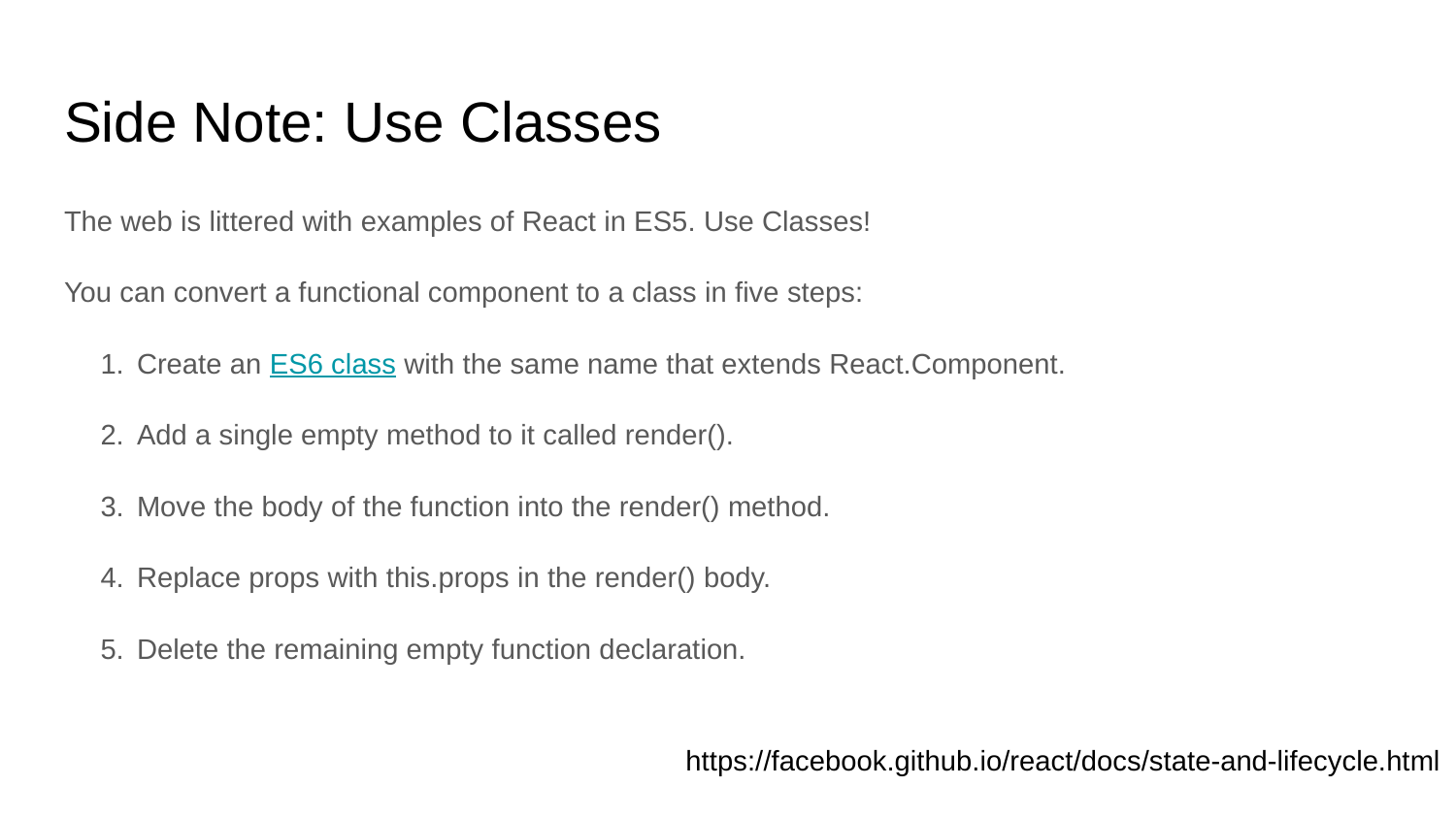

# Side Note: Use Classes
The web is littered with examples of React in ES5. Use Classes!
You can convert a functional component to a class in five steps:
Create an ES6 class with the same name that extends React.Component.
Add a single empty method to it called render().
Move the body of the function into the render() method.
Replace props with this.props in the render() body.
Delete the remaining empty function declaration.

https://facebook.github.io/react/docs/state-and-lifecycle.html